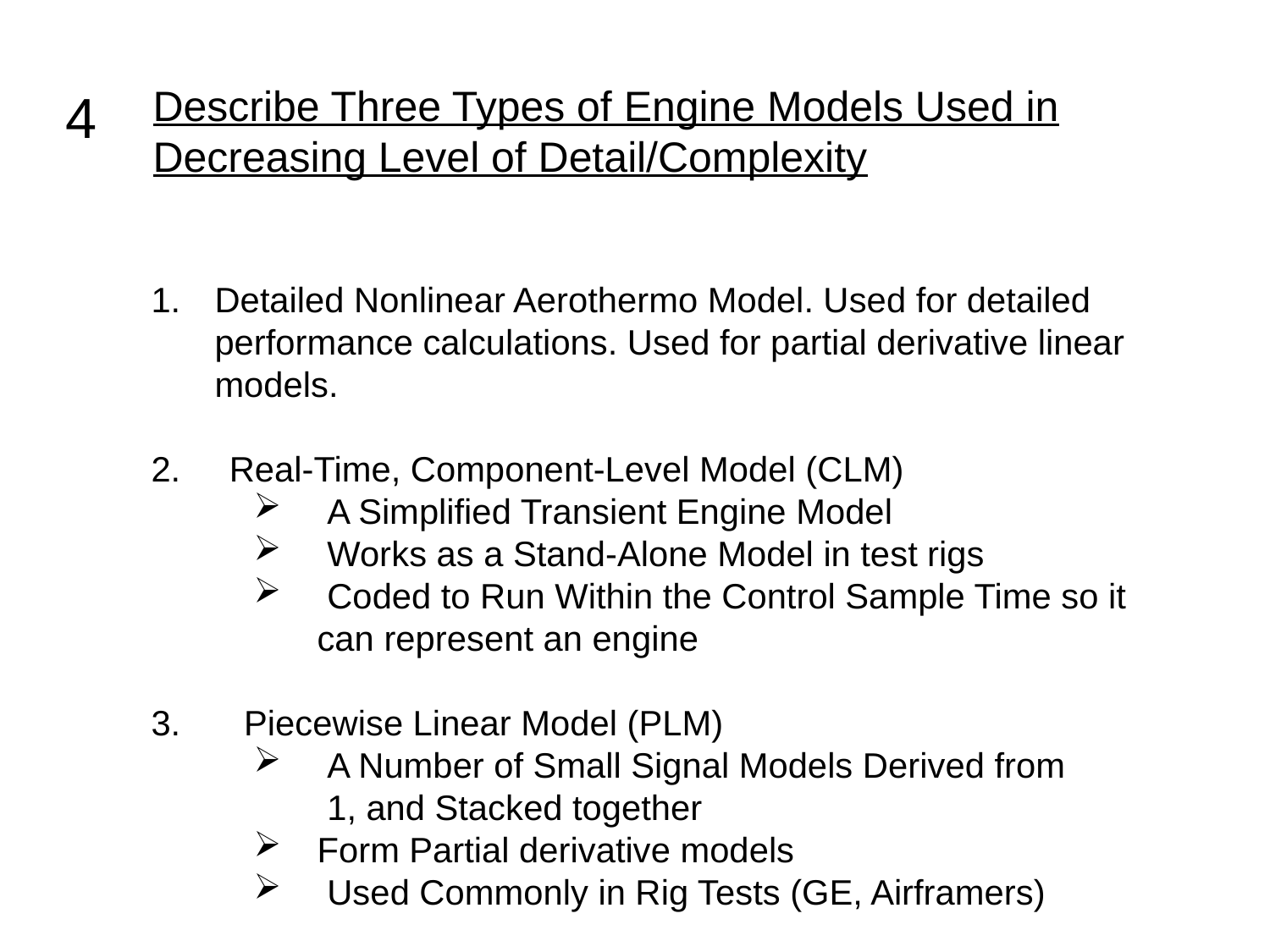

Describe Three Types of Engine Models Used in
Decreasing Level of Detail/Complexity
4
Detailed Nonlinear Aerothermo Model. Used for detailed performance calculations. Used for partial derivative linear models.

2.     Real-Time, Component-Level Model (CLM)
 A Simplified Transient Engine Model
 Works as a Stand-Alone Model in test rigs
 Coded to Run Within the Control Sample Time so it can represent an engine

   Piecewise Linear Model (PLM)
 A Number of Small Signal Models Derived from
	 1, and Stacked together
Form Partial derivative models
 Used Commonly in Rig Tests (GE, Airframers)